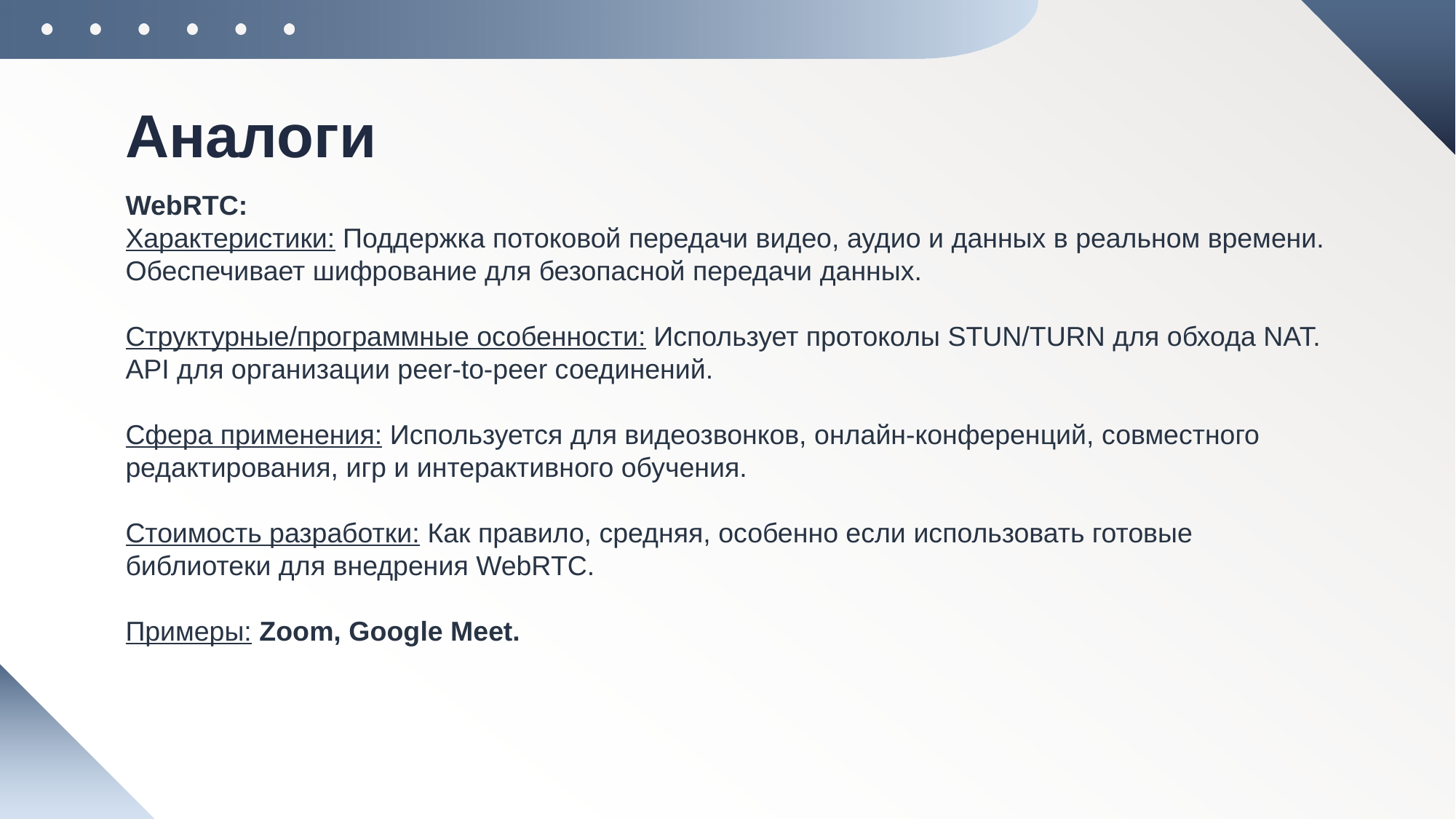

# Аналоги
WebRTC:
Характеристики: Поддержка потоковой передачи видео, аудио и данных в реальном времени. Обеспечивает шифрование для безопасной передачи данных.

Структурные/программные особенности: Использует протоколы STUN/TURN для обхода NAT. API для организации peer-to-peer соединений.

Сфера применения: Используется для видеозвонков, онлайн-конференций, совместного редактирования, игр и интерактивного обучения.

Стоимость разработки: Как правило, средняя, особенно если использовать готовые библиотеки для внедрения WebRTC.

Примеры: Zoom, Google Meet.